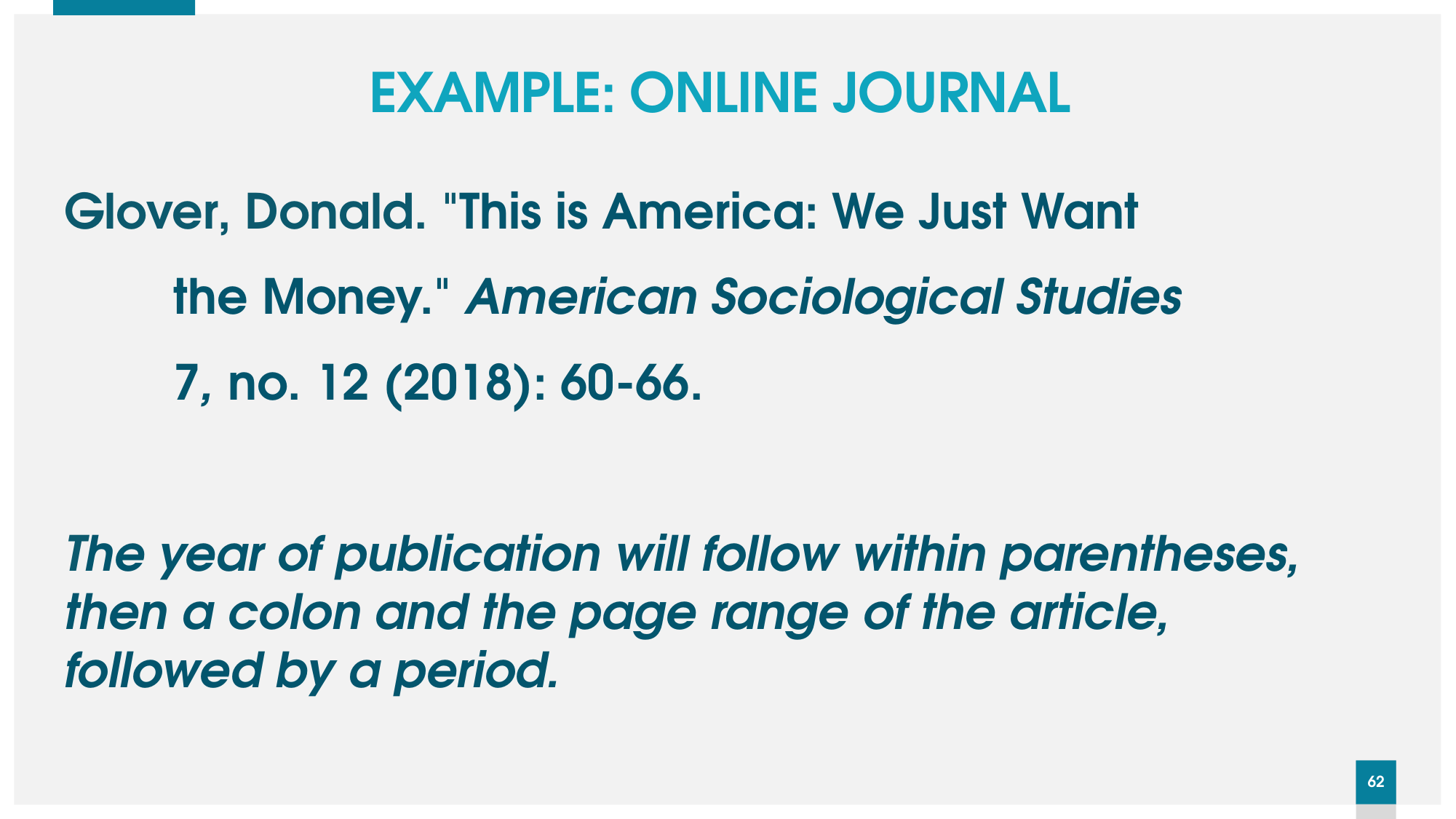

# EXAMPLE: ONLINE JOURNAL
Glover, Donald. "This is America: We Just Want
        the Money." American Sociological Studies
        7, no. 12 (2018): 60-66.

The year of publication will follow within parentheses, then a colon and the page range of the article, followed by a period.